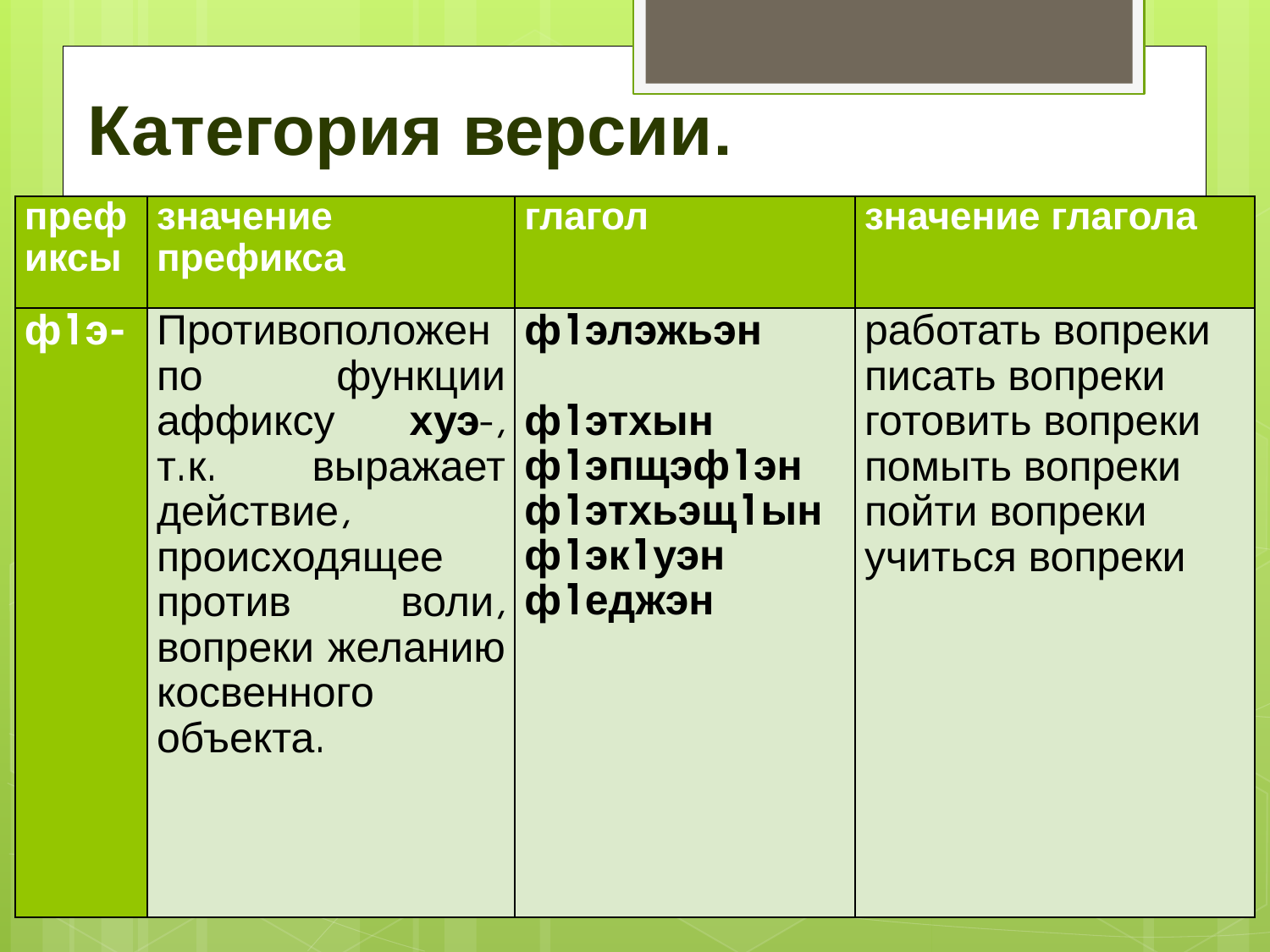

# Категория версии.
| префиксы | значение префикса | глагол | значение глагола |
| --- | --- | --- | --- |
| ф1э- | Противоположен по функции аффиксу хуэ-, т.к. выражает действие, происходящее против воли, вопреки желанию косвенного объекта. | ф1элэжьэн ф1этхын ф1эпщэф1эн ф1этхьэщ1ын ф1эк1уэн ф1еджэн | работать вопреки писать вопреки готовить вопреки помыть вопреки пойти вопреки учиться вопреки |